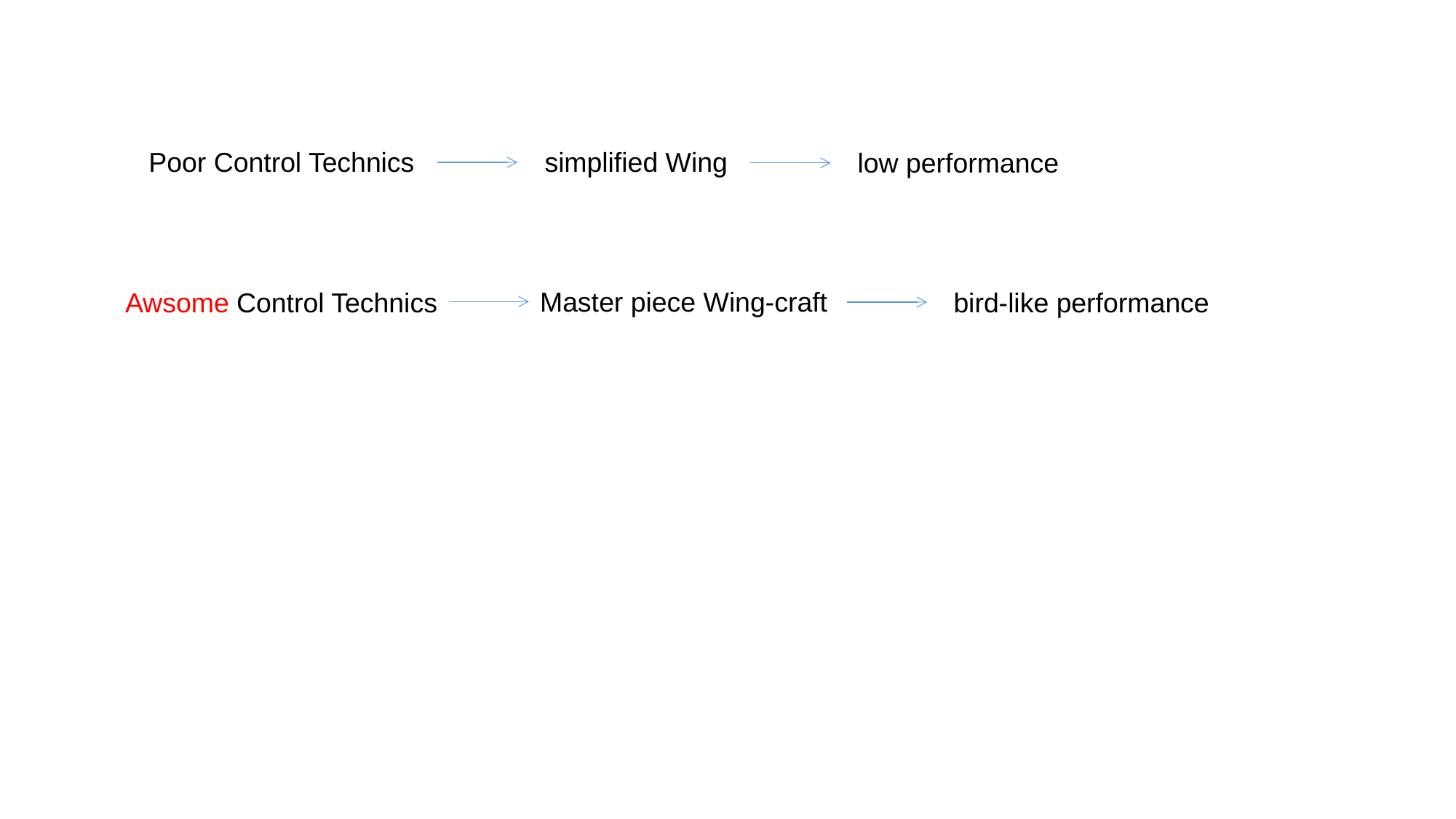

Poor Control Technics
simplified Wing
low performance
Master piece Wing-craft
Awsome Control Technics
 bird-like performance